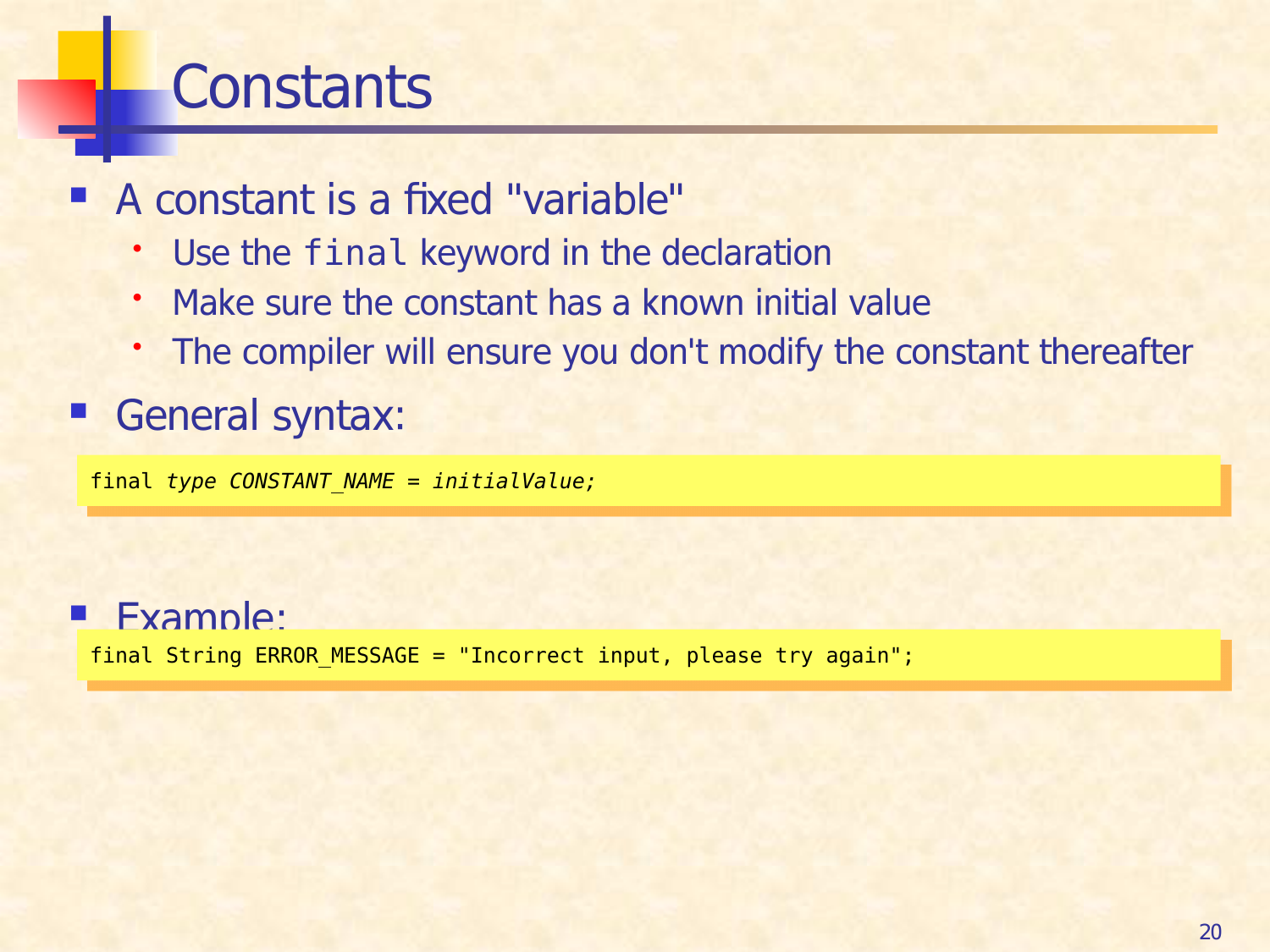

# Constants
A constant is a fixed "variable"
Use the final keyword in the declaration
Make sure the constant has a known initial value
The compiler will ensure you don't modify the constant thereafter
General syntax:

Example:

final type CONSTANT_NAME = initialValue;
final String ERROR_MESSAGE = "Incorrect input, please try again";
20